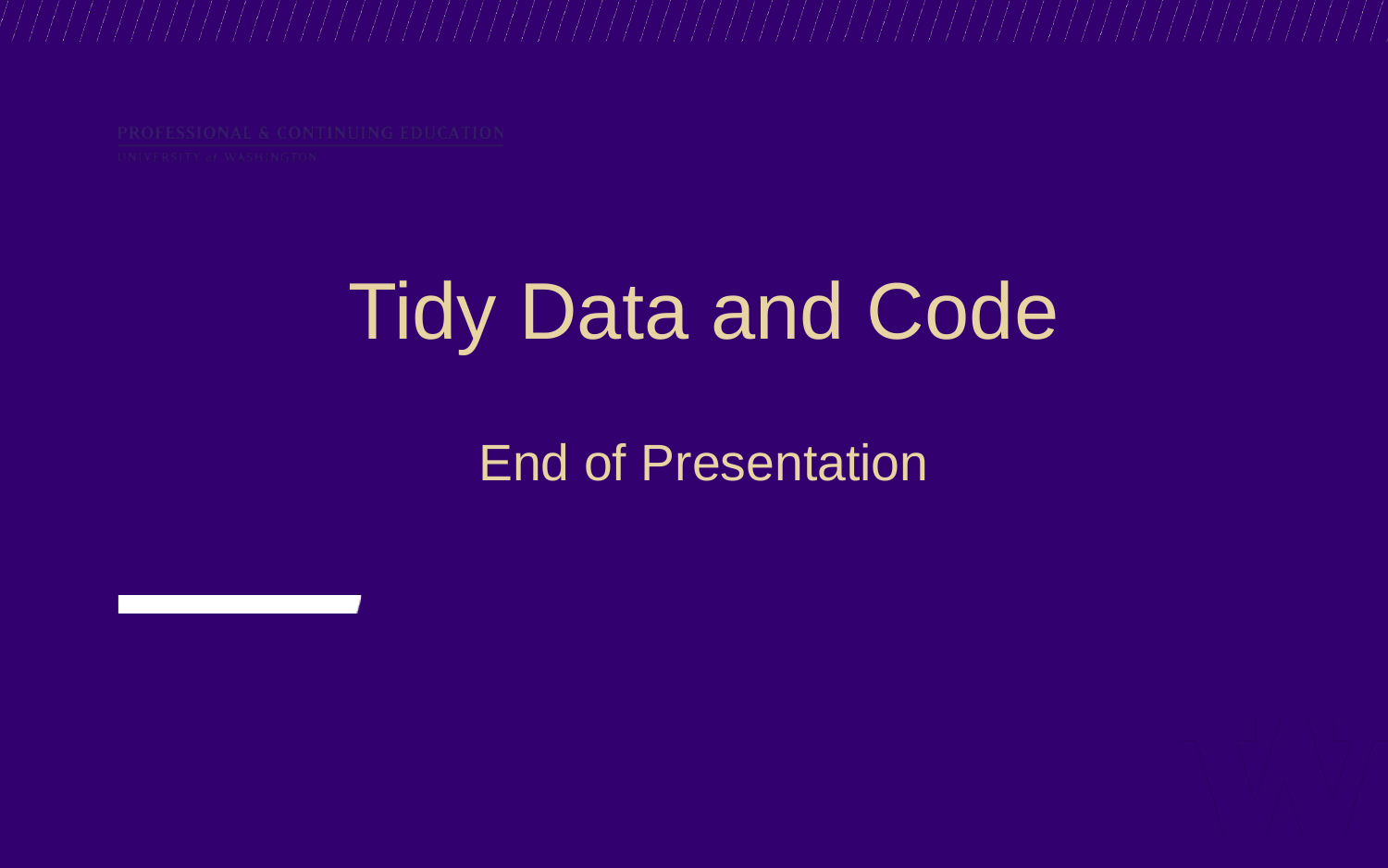

Tidy Data and Code
Using R to tidy data and code
End of Presentation